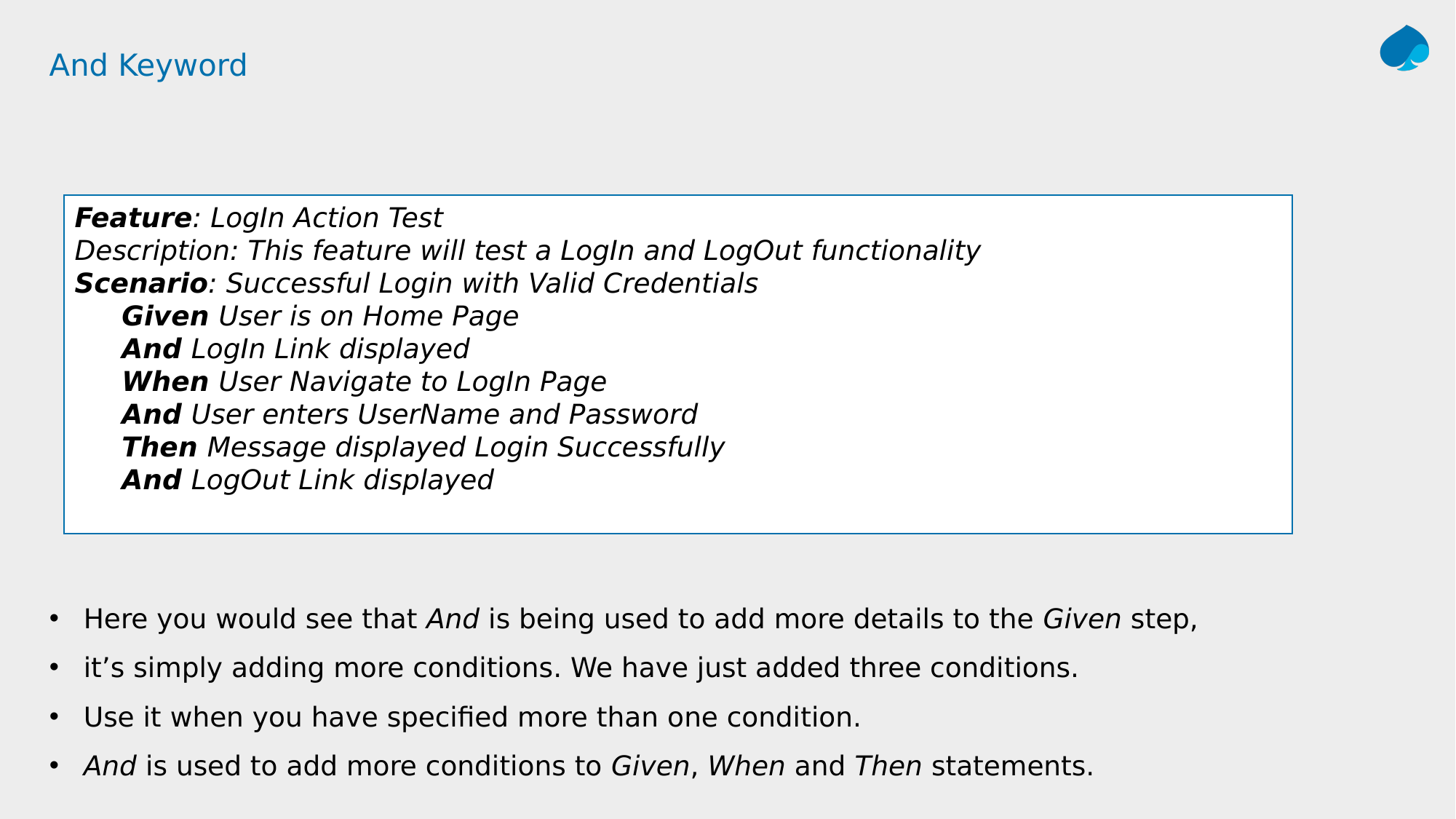

# And Keyword
Feature: LogIn Action Test
Description: This feature will test a LogIn and LogOut functionality
Scenario: Successful Login with Valid Credentials
     Given User is on Home Page
     And LogIn Link displayed
     When User Navigate to LogIn Page
     And User enters UserName and Password
     Then Message displayed Login Successfully
     And LogOut Link displayed

Here you would see that And is being used to add more details to the Given step,
it’s simply adding more conditions. We have just added three conditions.
Use it when you have specified more than one condition.
And is used to add more conditions to Given, When and Then statements.